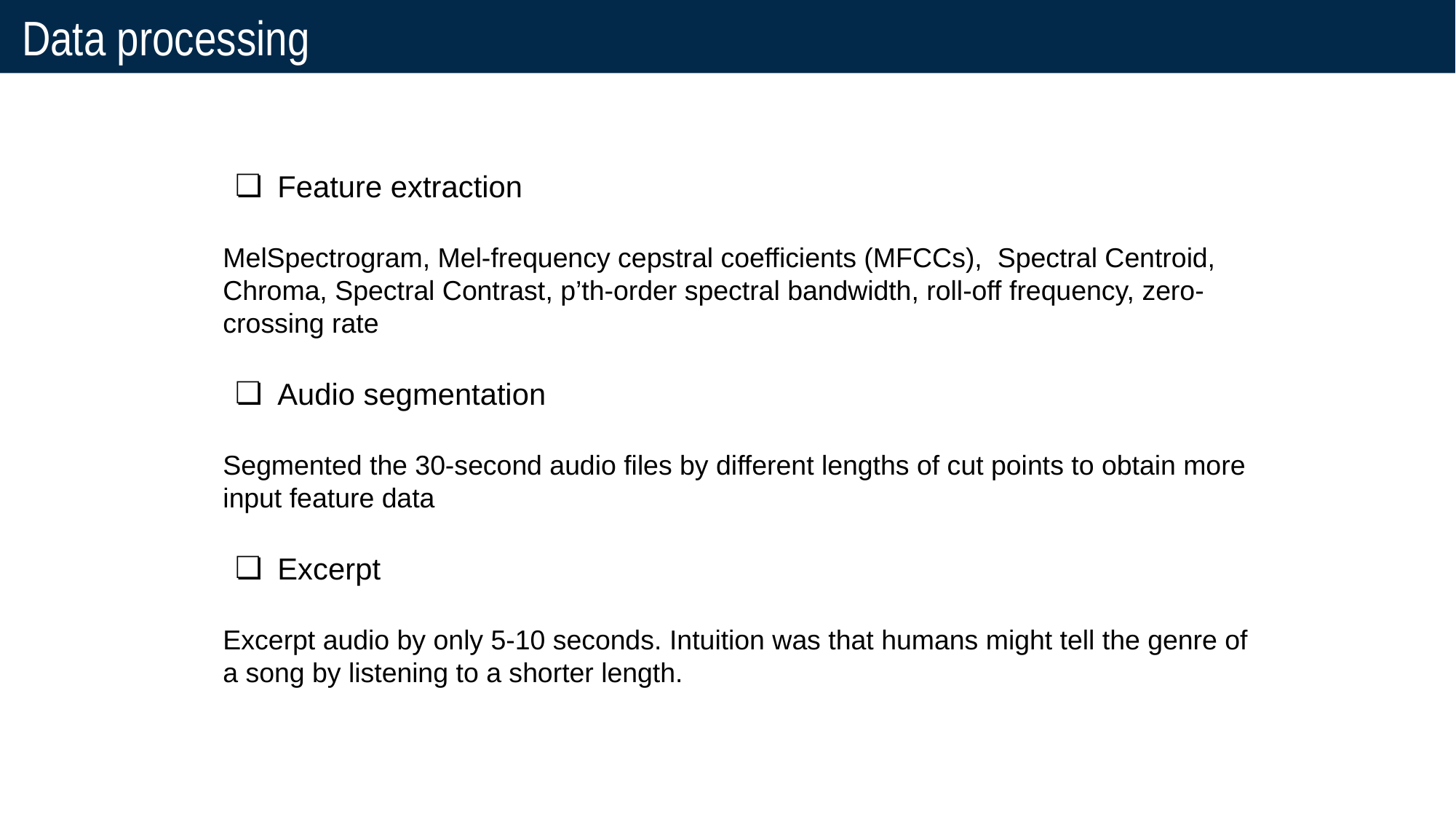

# Data processing
Feature extraction

MelSpectrogram, Mel-frequency cepstral coefficients (MFCCs),  Spectral Centroid, Chroma, Spectral Contrast, p’th-order spectral bandwidth, roll-off frequency, zero-crossing rate

Audio segmentation

Segmented the 30-second audio files by different lengths of cut points to obtain more input feature data

Excerpt

Excerpt audio by only 5-10 seconds. Intuition was that humans might tell the genre of a song by listening to a shorter length.